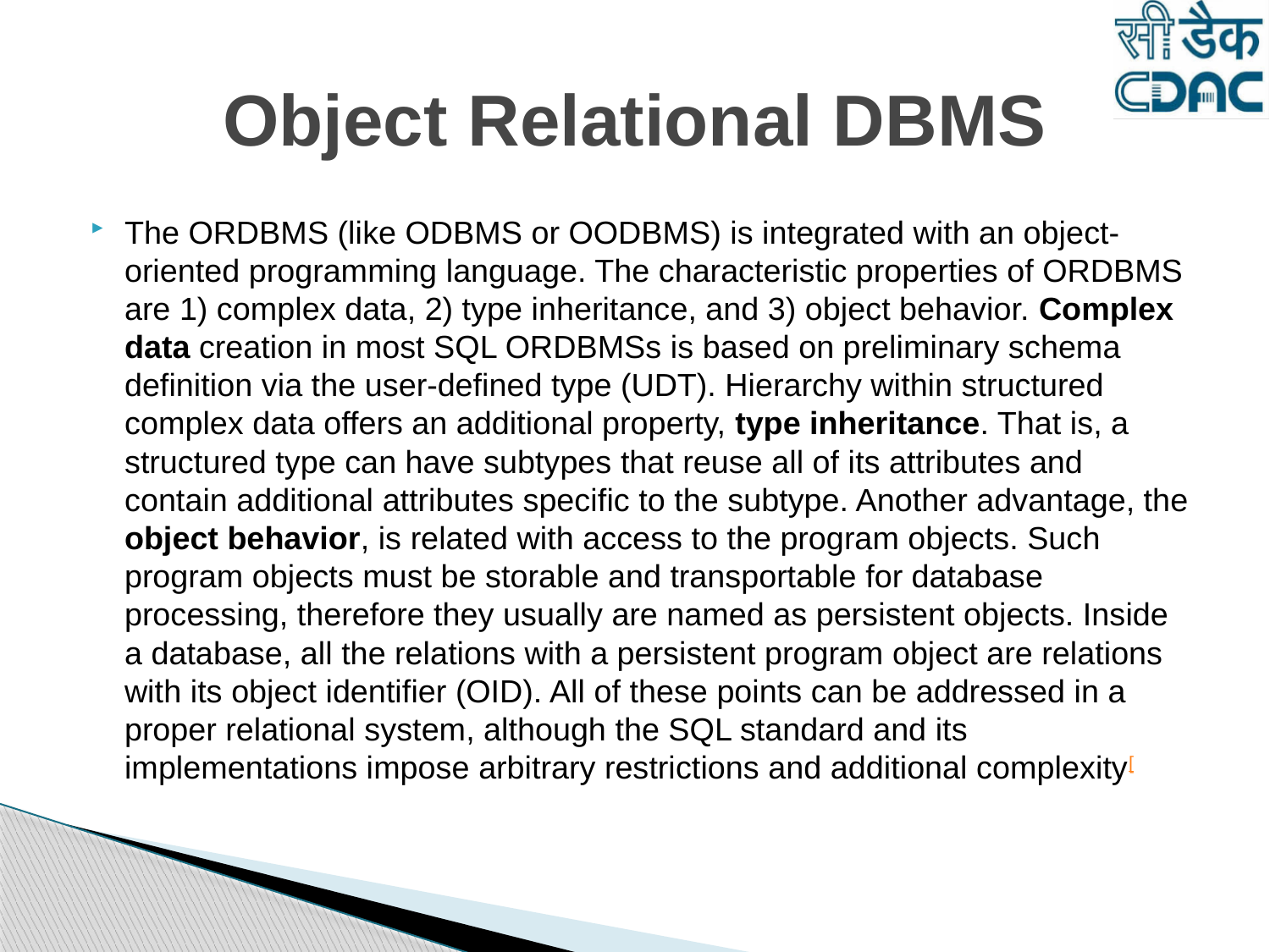

# Object Relational DBMS
The ORDBMS (like ODBMS or OODBMS) is integrated with an object-oriented programming language. The characteristic properties of ORDBMS are 1) complex data, 2) type inheritance, and 3) object behavior. Complex data creation in most SQL ORDBMSs is based on preliminary schema definition via the user-defined type (UDT). Hierarchy within structured complex data offers an additional property, type inheritance. That is, a structured type can have subtypes that reuse all of its attributes and contain additional attributes specific to the subtype. Another advantage, the object behavior, is related with access to the program objects. Such program objects must be storable and transportable for database processing, therefore they usually are named as persistent objects. Inside a database, all the relations with a persistent program object are relations with its object identifier (OID). All of these points can be addressed in a proper relational system, although the SQL standard and its implementations impose arbitrary restrictions and additional complexity[